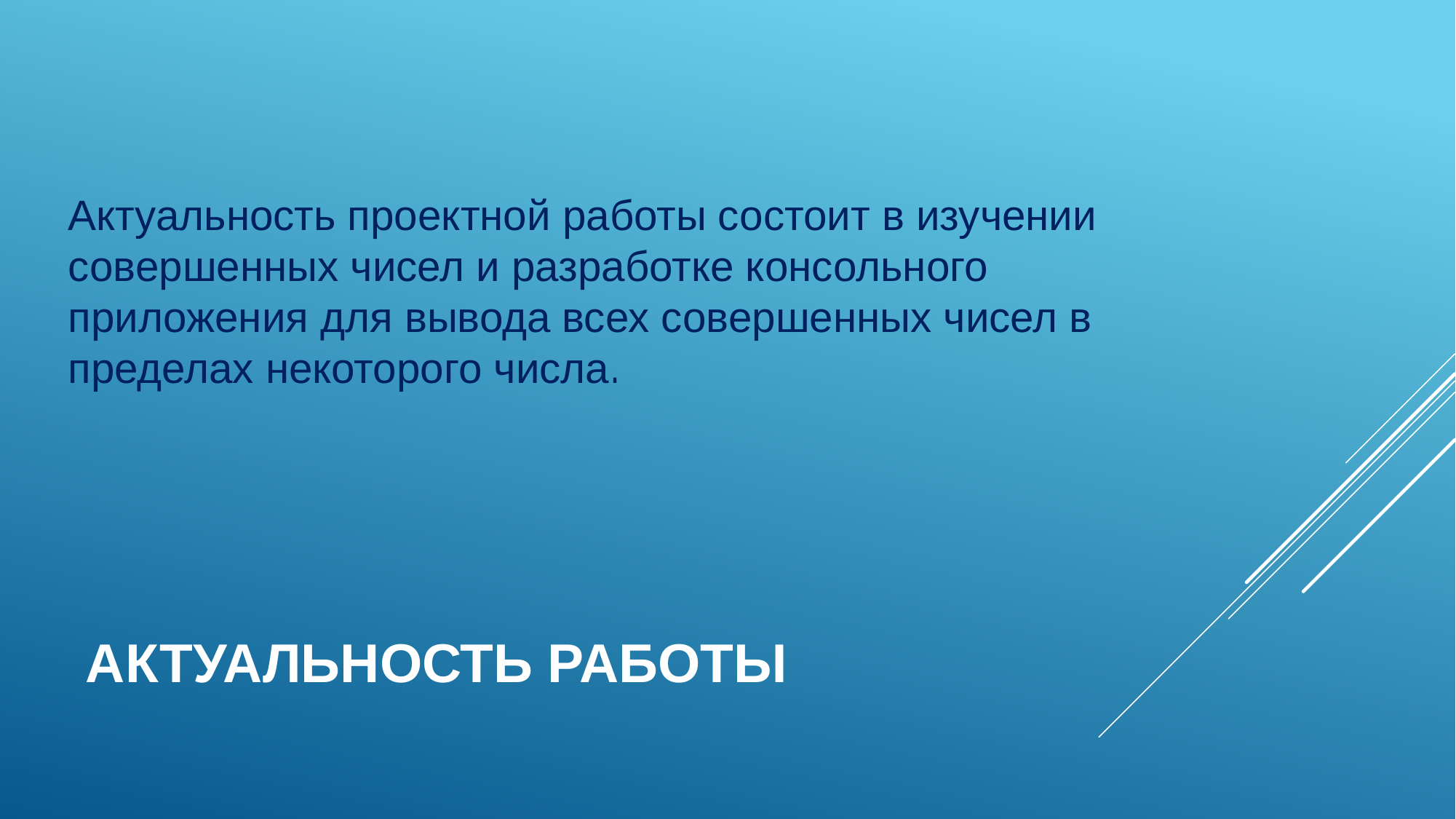

Актуальность проектной работы состоит в изучении совершенных чисел и разработке консольного приложения для вывода всех совершенных чисел в пределах некоторого числа.
# Актуальность работы